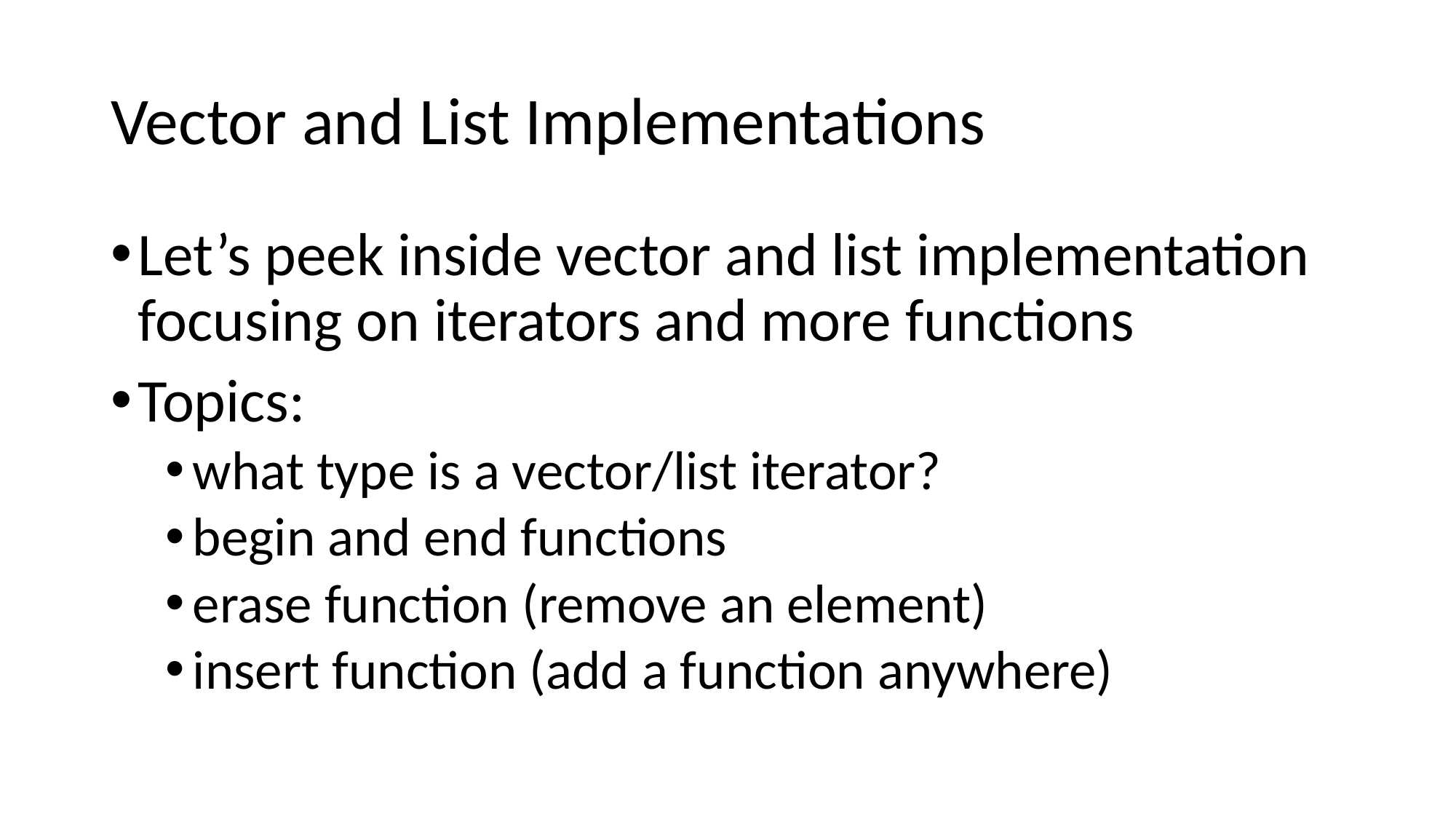

# Vector and List Implementations
Let’s peek inside vector and list implementation focusing on iterators and more functions
Topics:
what type is a vector/list iterator?
begin and end functions
erase function (remove an element)
insert function (add a function anywhere)